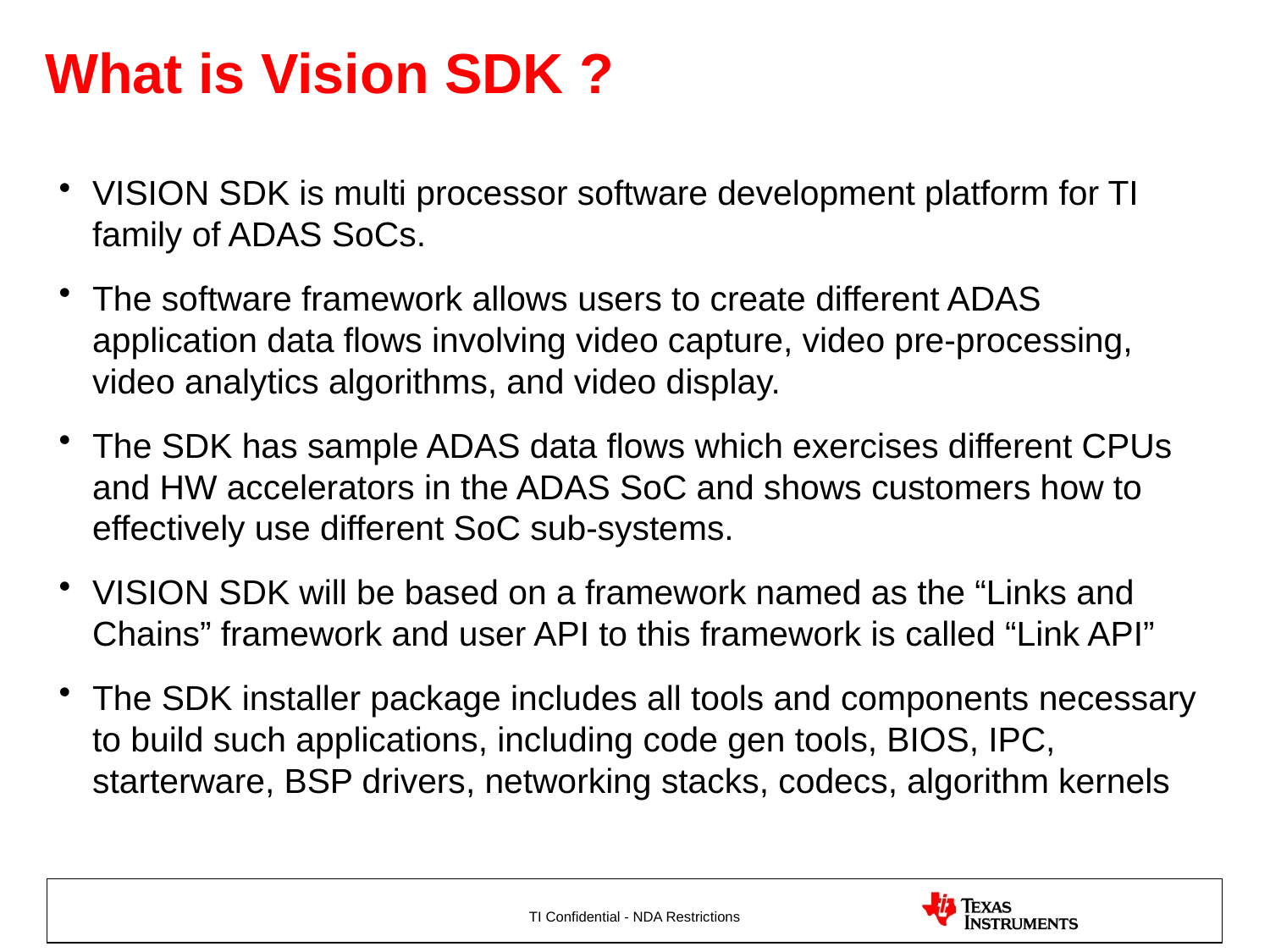

# What is Vision SDK ?
VISION SDK is multi processor software development platform for TI family of ADAS SoCs.
The software framework allows users to create different ADAS application data flows involving video capture, video pre-processing, video analytics algorithms, and video display.
The SDK has sample ADAS data flows which exercises different CPUs and HW accelerators in the ADAS SoC and shows customers how to effectively use different SoC sub-systems.
VISION SDK will be based on a framework named as the “Links and Chains” framework and user API to this framework is called “Link API”
The SDK installer package includes all tools and components necessary to build such applications, including code gen tools, BIOS, IPC, starterware, BSP drivers, networking stacks, codecs, algorithm kernels